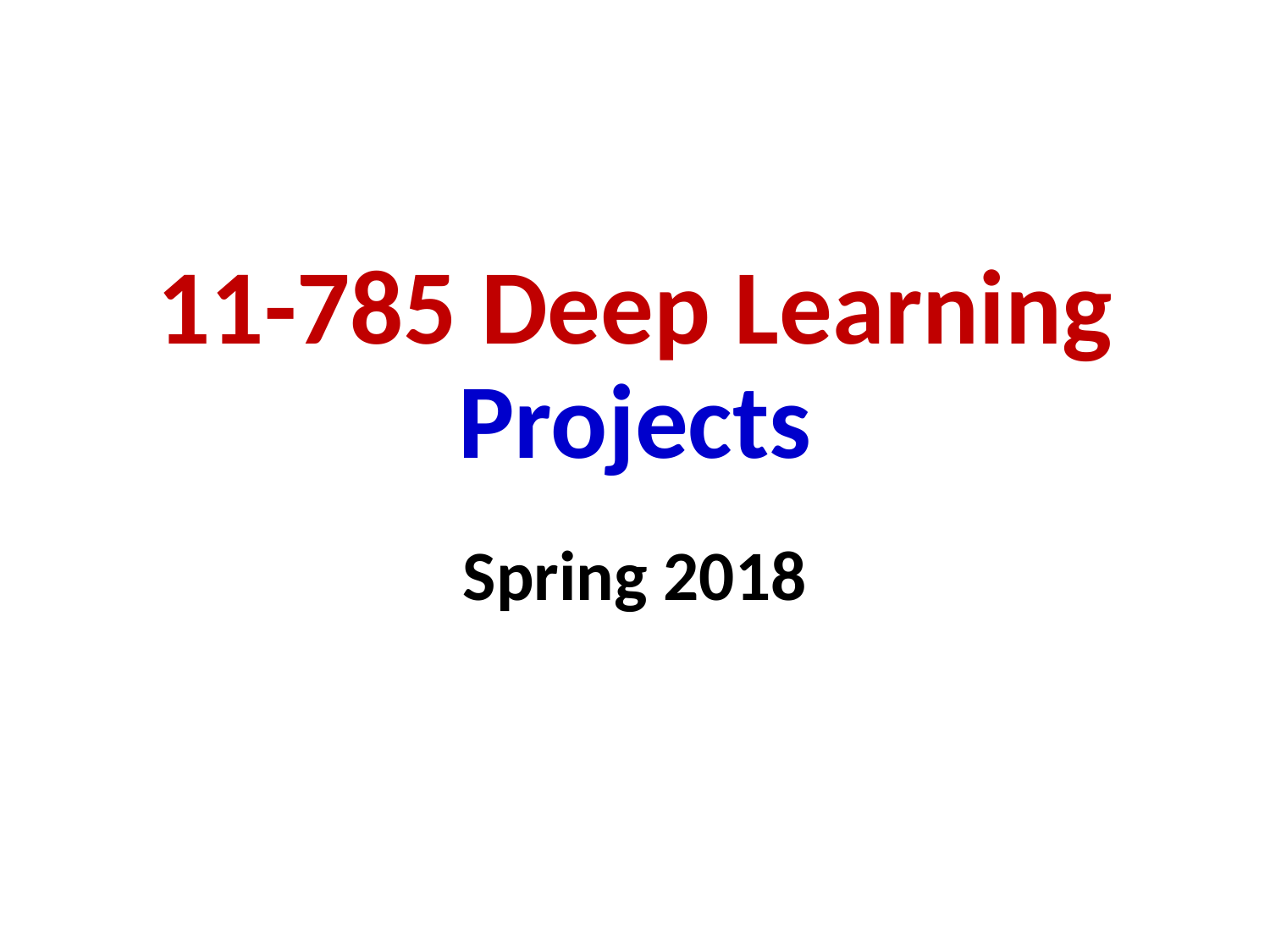

# 11-785 Deep Learning Projects
Spring 2018